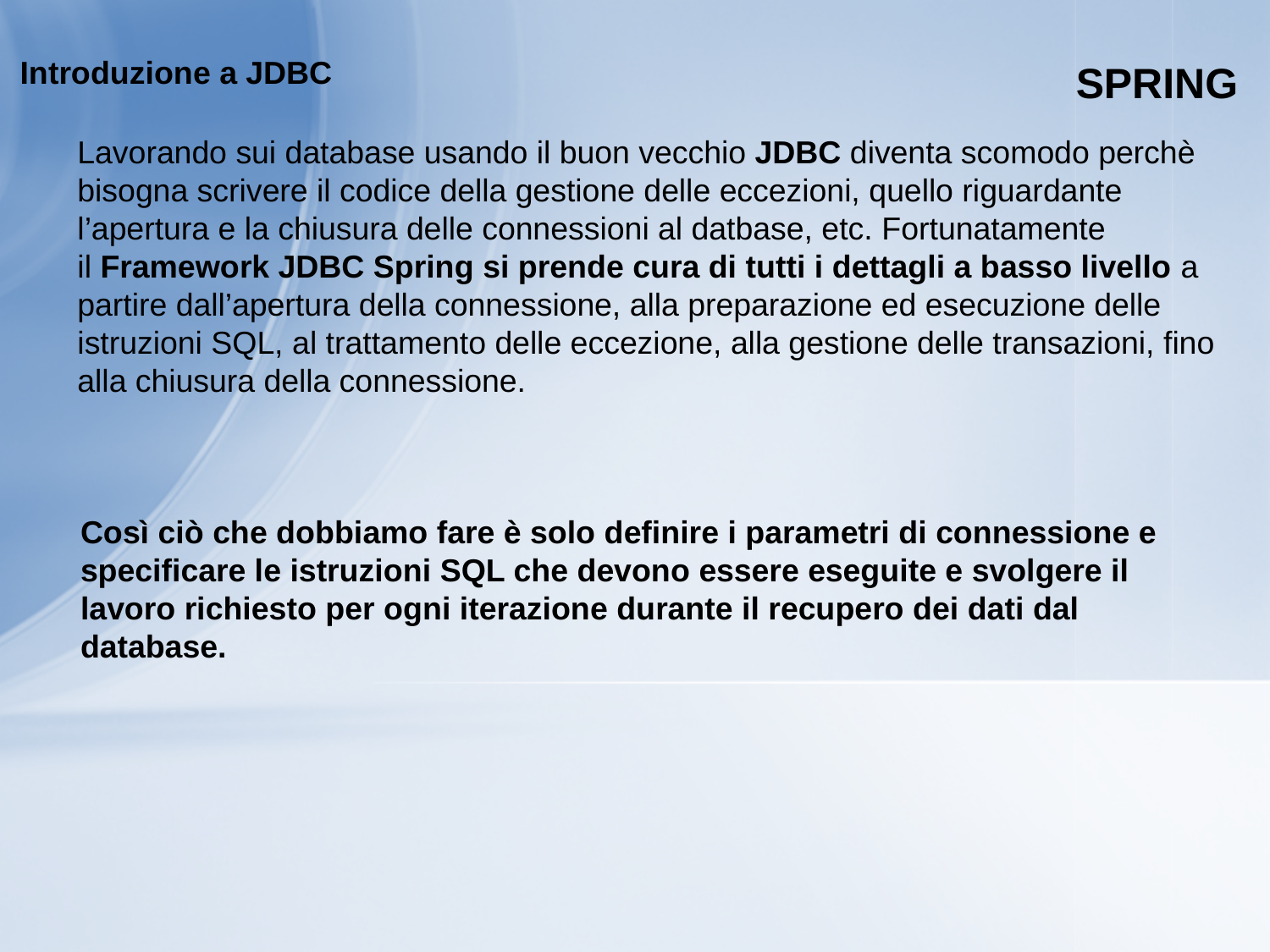

SPRING
Introduzione a JDBC
Lavorando sui database usando il buon vecchio JDBC diventa scomodo perchè bisogna scrivere il codice della gestione delle eccezioni, quello riguardante l’apertura e la chiusura delle connessioni al datbase, etc. Fortunatamente il Framework JDBC Spring si prende cura di tutti i dettagli a basso livello a partire dall’apertura della connessione, alla preparazione ed esecuzione delle istruzioni SQL, al trattamento delle eccezione, alla gestione delle transazioni, fino alla chiusura della connessione.
Così ciò che dobbiamo fare è solo definire i parametri di connessione e specificare le istruzioni SQL che devono essere eseguite e svolgere il lavoro richiesto per ogni iterazione durante il recupero dei dati dal database.